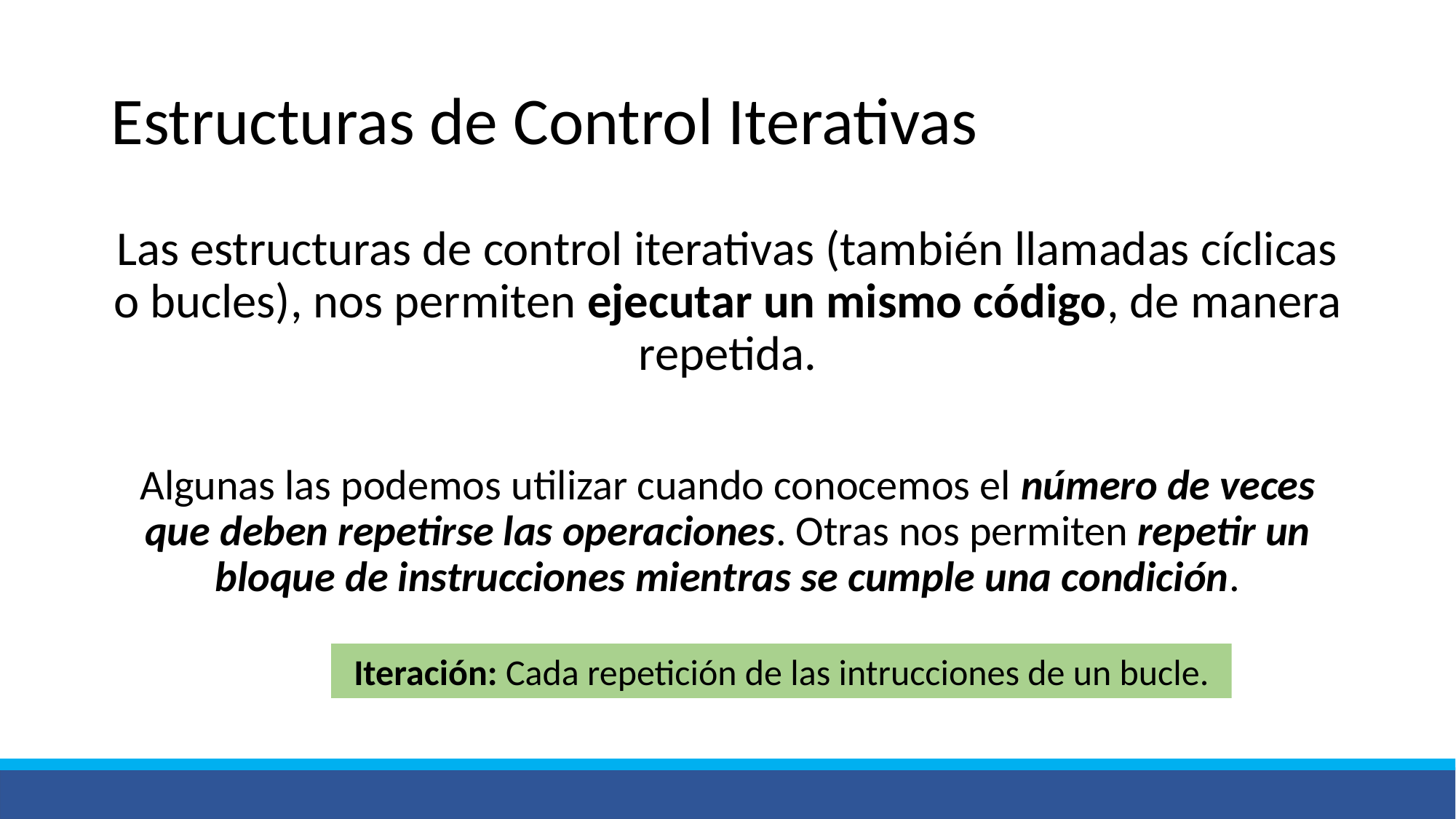

# Estructuras de Control Iterativas
Las estructuras de control iterativas (también llamadas cíclicas o bucles), nos permiten ejecutar un mismo código, de manera repetida.

Algunas las podemos utilizar cuando conocemos el número de veces que deben repetirse las operaciones. Otras nos permiten repetir un bloque de instrucciones mientras se cumple una condición.

Iteración: Cada repetición de las intrucciones de un bucle.